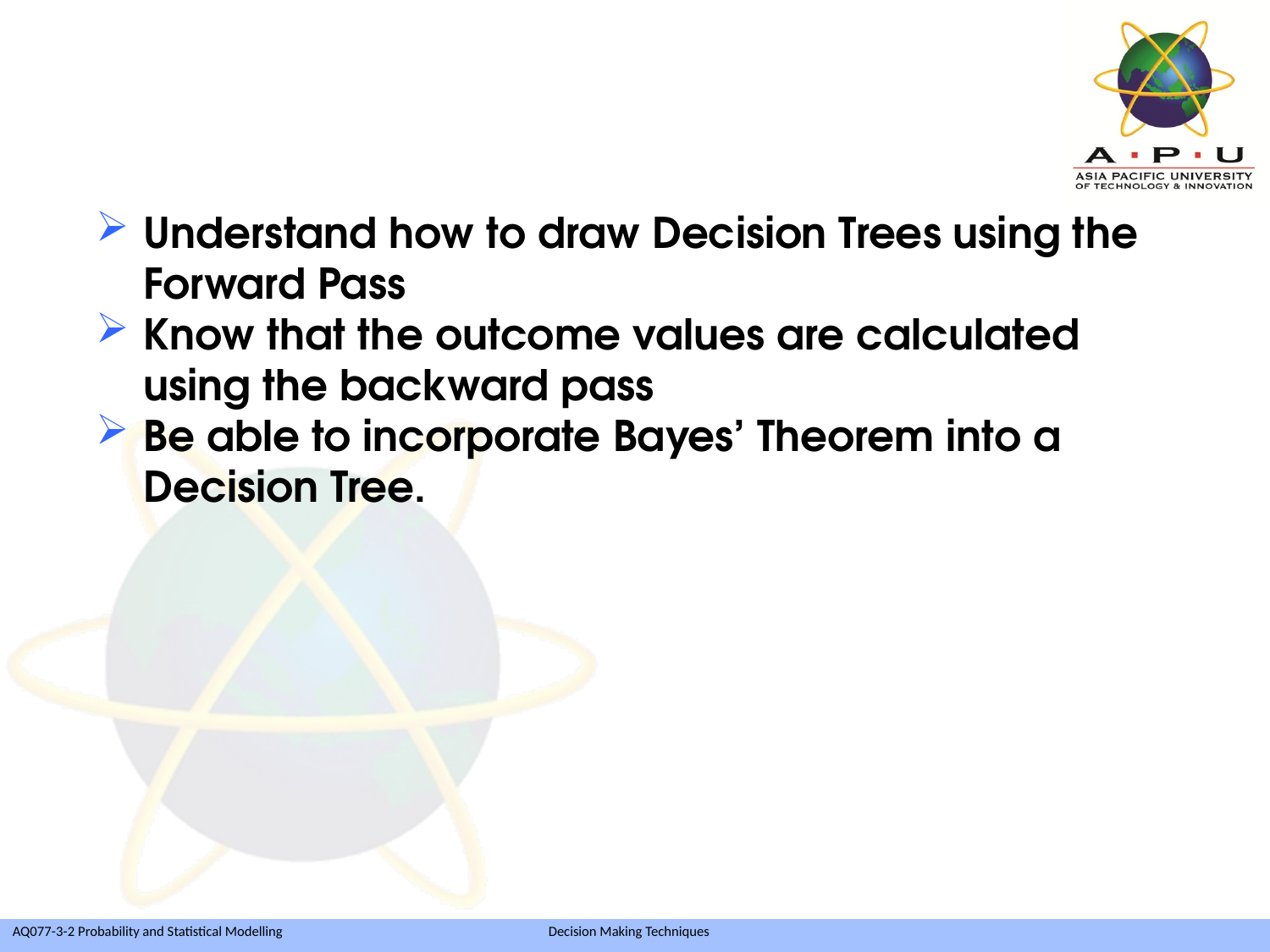

Understand how to draw Decision Trees using the Forward Pass
Know that the outcome values are calculated using the backward pass
Be able to incorporate Bayes’ Theorem into a Decision Tree.